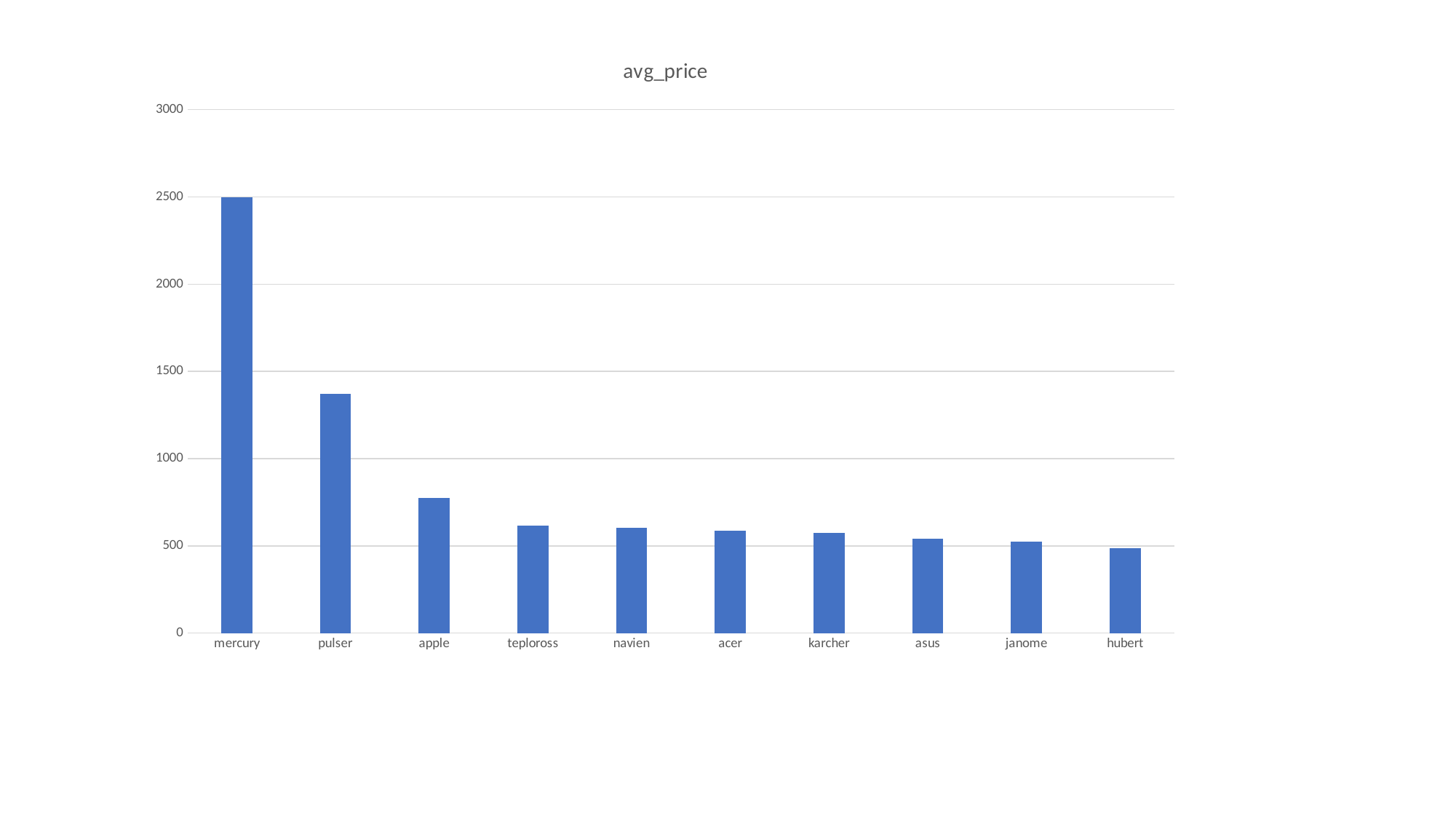

### Chart:

| Category | avg_price |
|---|---|
| mercury | 2499.68 |
| pulser | 1369.38 |
| apple | 773.15 |
| teploross | 615.19 |
| navien | 603.74 |
| acer | 584.97 |
| karcher | 574.01 |
| asus | 541.01 |
| janome | 526.34 |
| hubert | 486.15 |